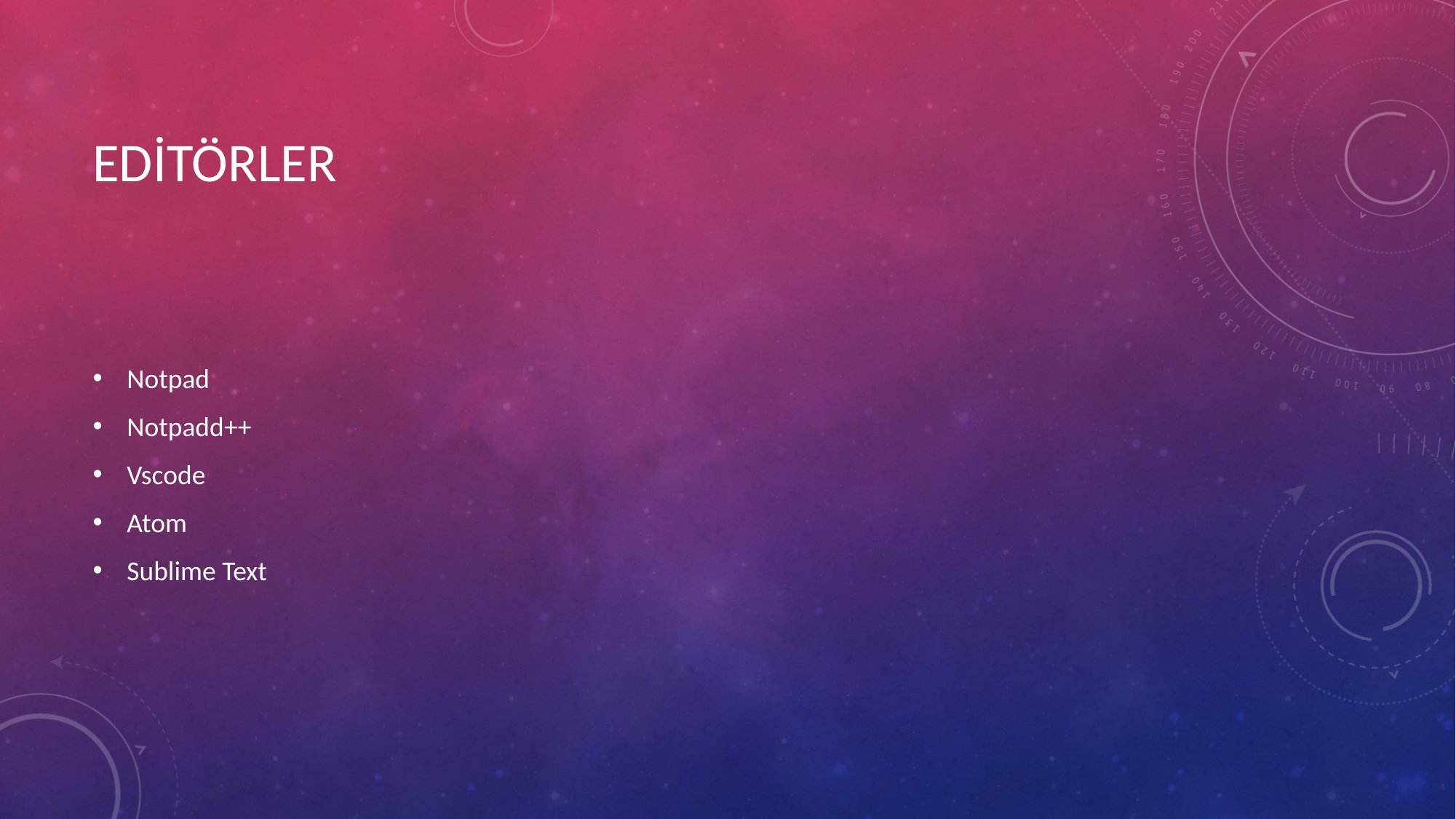

# Editörler
Notpad
Notpadd++
Vscode
Atom
Sublime Text